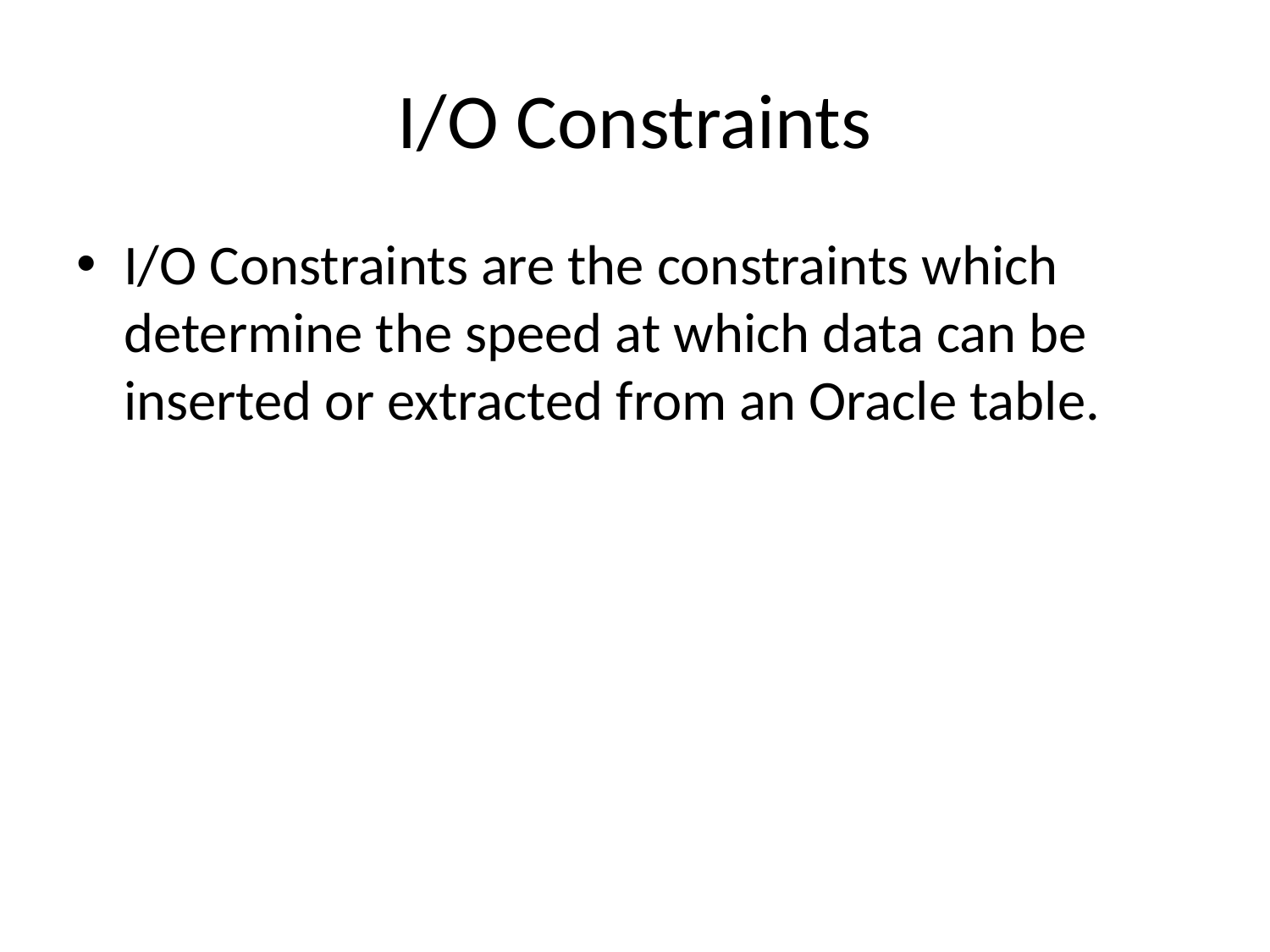

# I/O Constraints
I/O Constraints are the constraints which determine the speed at which data can be inserted or extracted from an Oracle table.